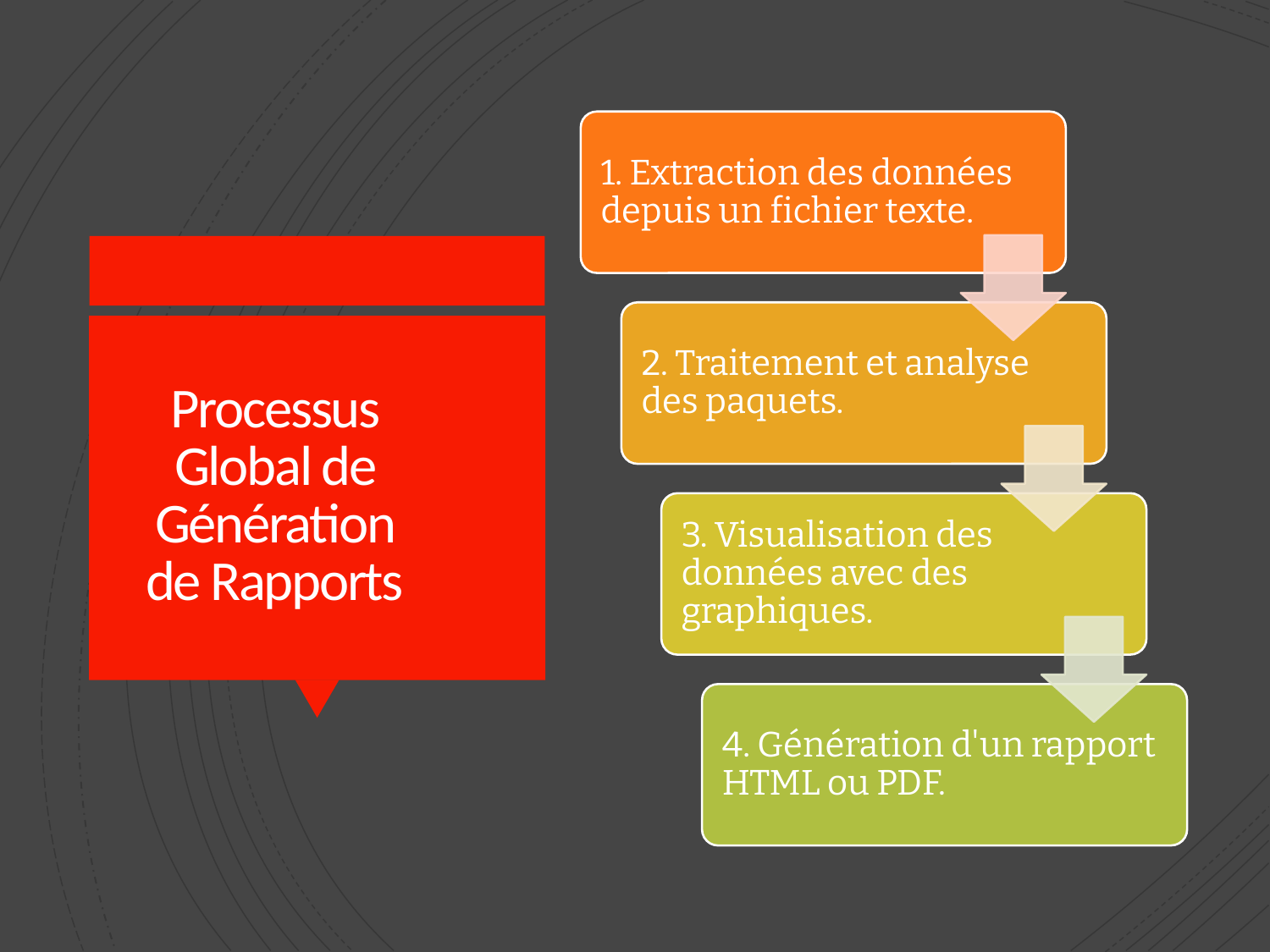

1. Extraction des données depuis un fichier texte.
2. Traitement et analyse des paquets.
3. Visualisation des données avec des graphiques.
4. Génération d'un rapport HTML ou PDF.

# Processus Global de Génération de Rapports